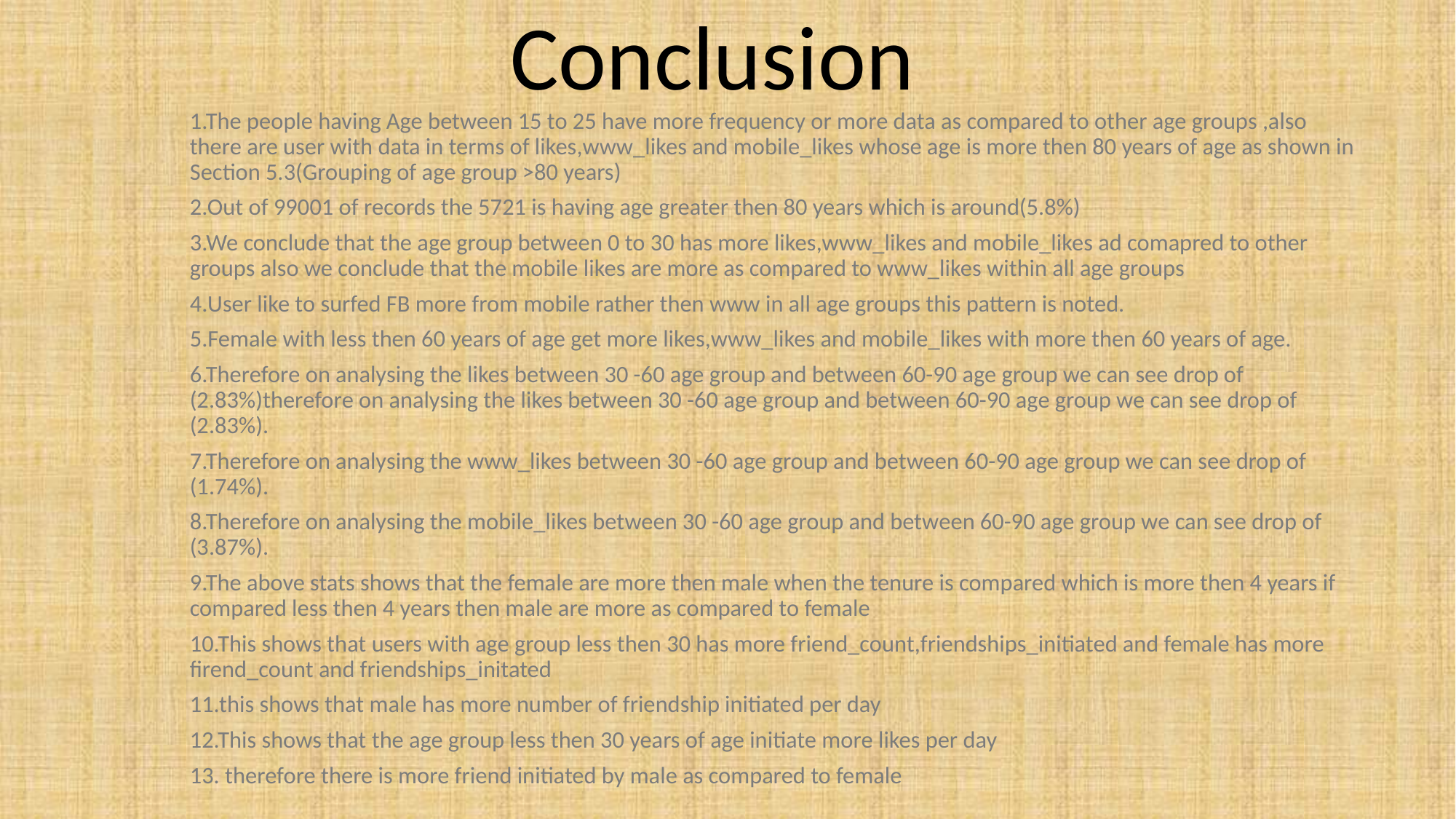

# Conclusion
1.The people having Age between 15 to 25 have more frequency or more data as compared to other age groups ,also there are user with data in terms of likes,www_likes and mobile_likes whose age is more then 80 years of age as shown in Section 5.3(Grouping of age group >80 years)
2.Out of 99001 of records the 5721 is having age greater then 80 years which is around(5.8%)
3.We conclude that the age group between 0 to 30 has more likes,www_likes and mobile_likes ad comapred to other groups also we conclude that the mobile likes are more as compared to www_likes within all age groups
4.User like to surfed FB more from mobile rather then www in all age groups this pattern is noted.
5.Female with less then 60 years of age get more likes,www_likes and mobile_likes with more then 60 years of age.
6.Therefore on analysing the likes between 30 -60 age group and between 60-90 age group we can see drop of (2.83%)therefore on analysing the likes between 30 -60 age group and between 60-90 age group we can see drop of (2.83%).
7.Therefore on analysing the www_likes between 30 -60 age group and between 60-90 age group we can see drop of (1.74%).
8.Therefore on analysing the mobile_likes between 30 -60 age group and between 60-90 age group we can see drop of (3.87%).
9.The above stats shows that the female are more then male when the tenure is compared which is more then 4 years if compared less then 4 years then male are more as compared to female
10.This shows that users with age group less then 30 has more friend_count,friendships_initiated and female has more firend_count and friendships_initated
11.this shows that male has more number of friendship initiated per day
12.This shows that the age group less then 30 years of age initiate more likes per day
13. therefore there is more friend initiated by male as compared to female